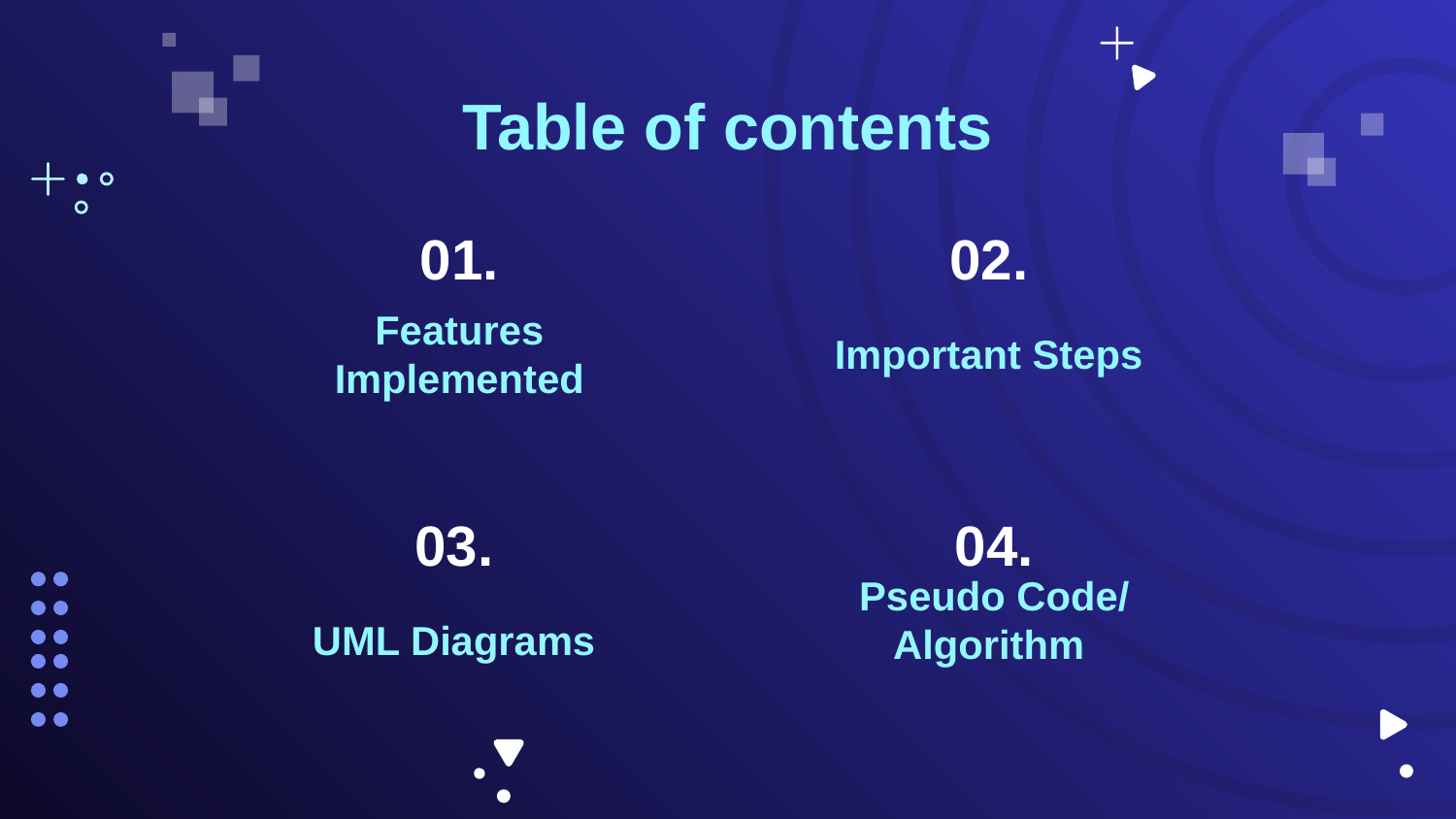

Table of contents
01.
02.
# Features Implemented
Important Steps
03.
04.
Pseudo Code/ Algorithm
UML Diagrams